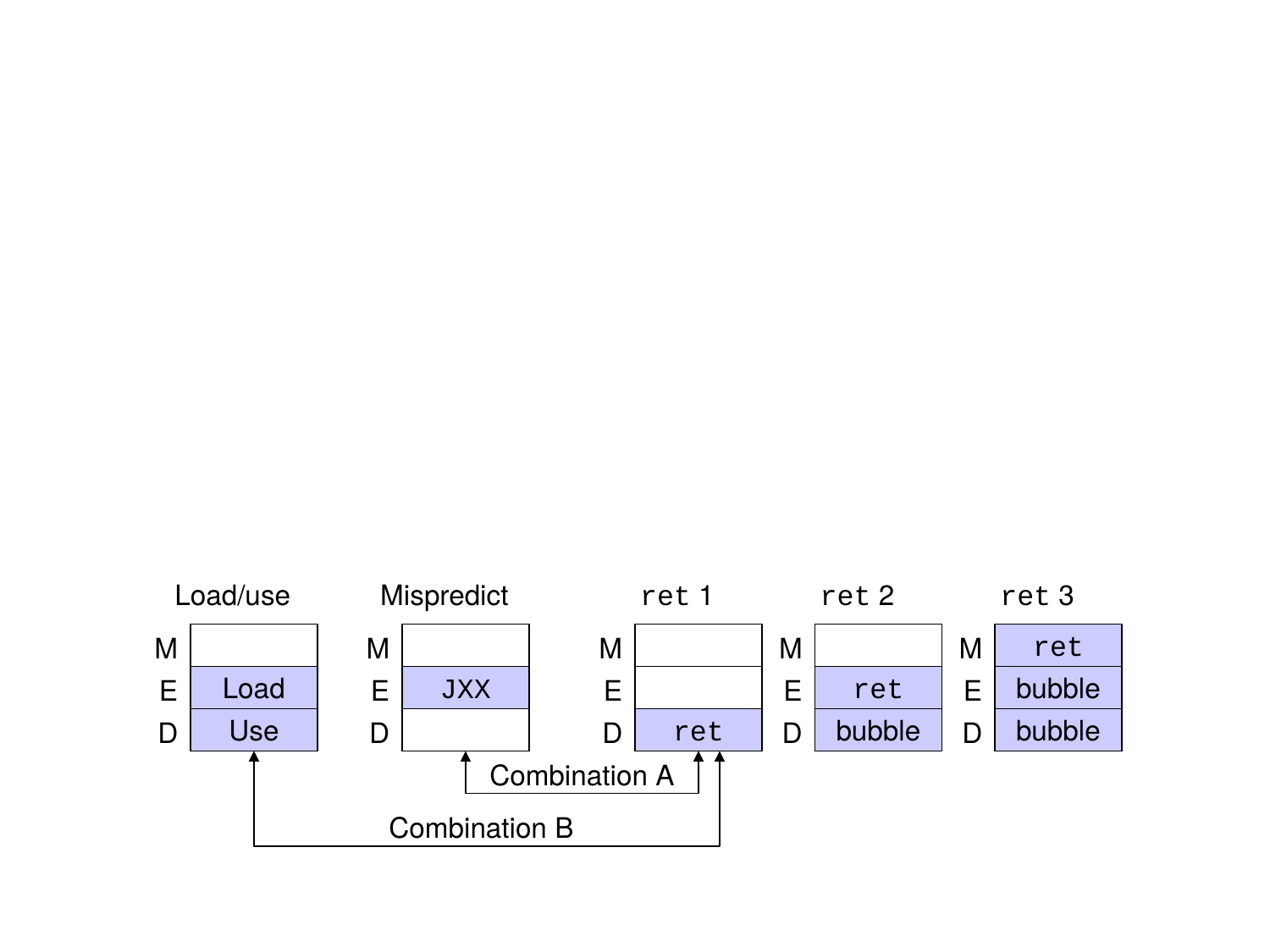

Load/use
Mispredict
M

E
JXX
D

ret 1
M

E

D
ret
ret 2
M

E
ret
D
bubble
ret 3
M
ret
E
bubble
D
bubble
M

E
Load
D
Use

Combination A

Combination B